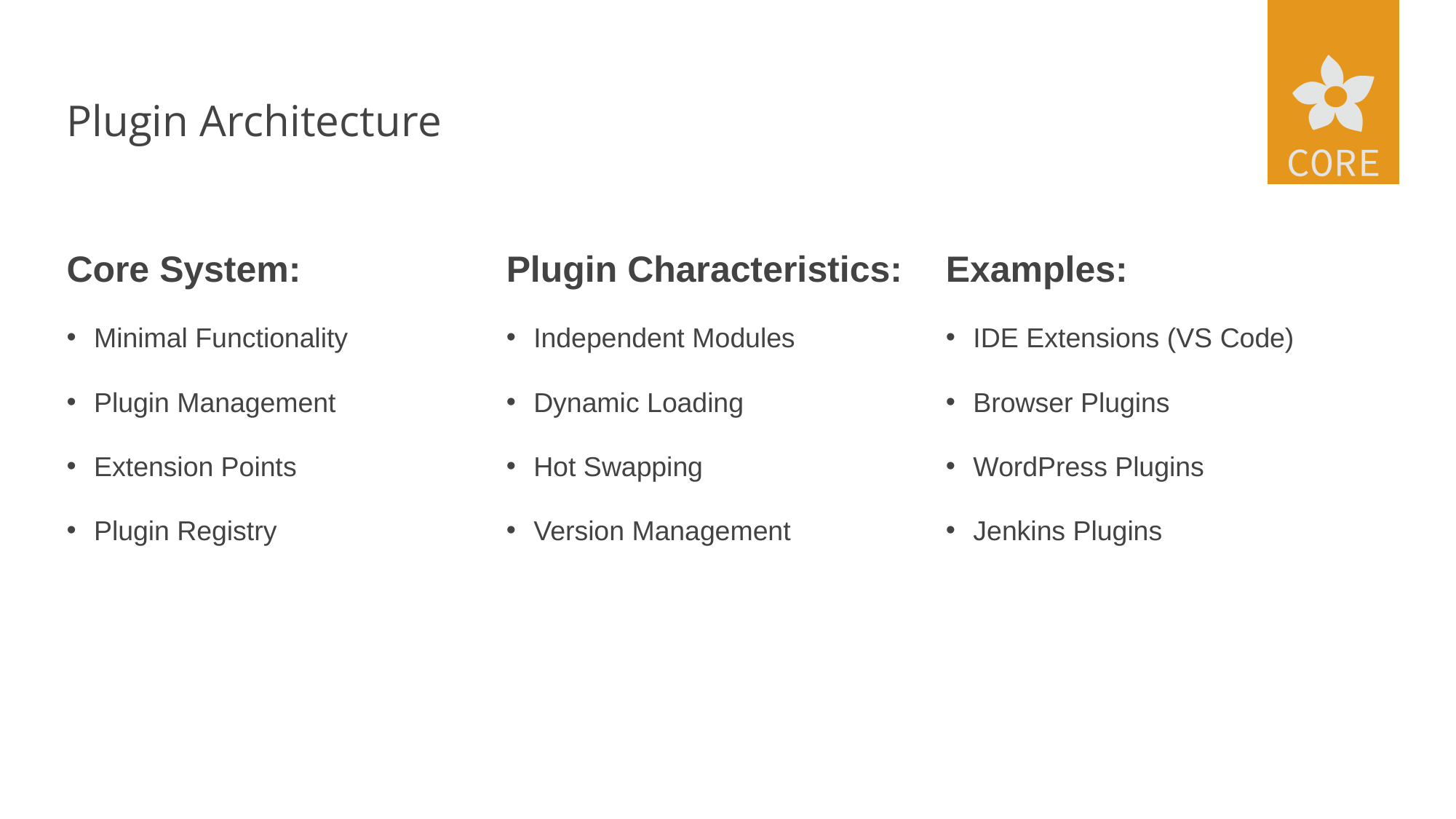

# Plugin Architecture
Core System:
Minimal Functionality
Plugin Management
Extension Points
Plugin Registry

Plugin Characteristics:
Independent Modules
Dynamic Loading
Hot Swapping
Version Management

Examples:
IDE Extensions (VS Code)
Browser Plugins
WordPress Plugins
Jenkins Plugins